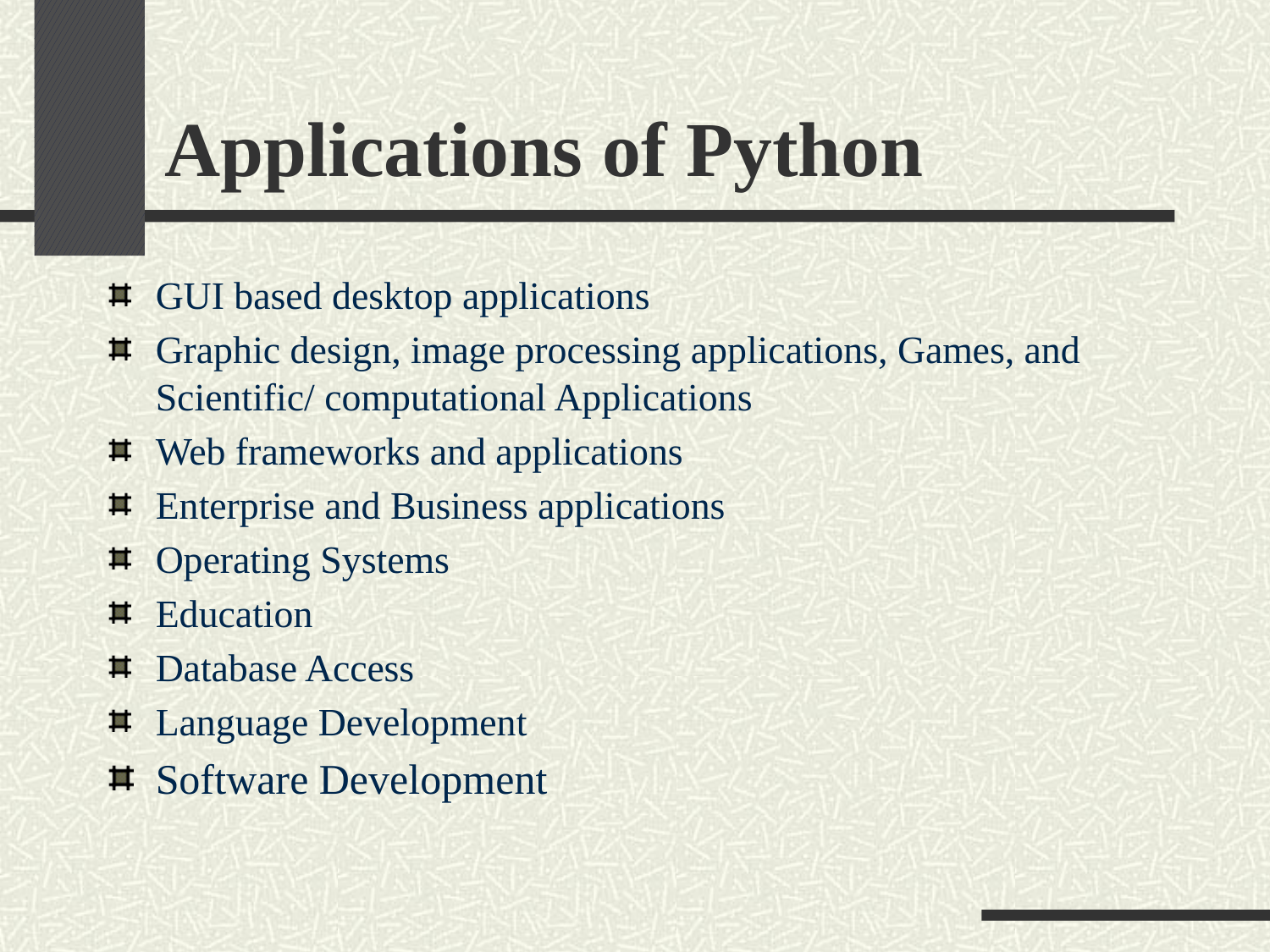

# Applications of Python
GUI based desktop applications
Graphic design, image processing applications, Games, and Scientific/ computational Applications
Web frameworks and applications
Enterprise and Business applications
Operating Systems
Education
Database Access
Language Development
Software Development